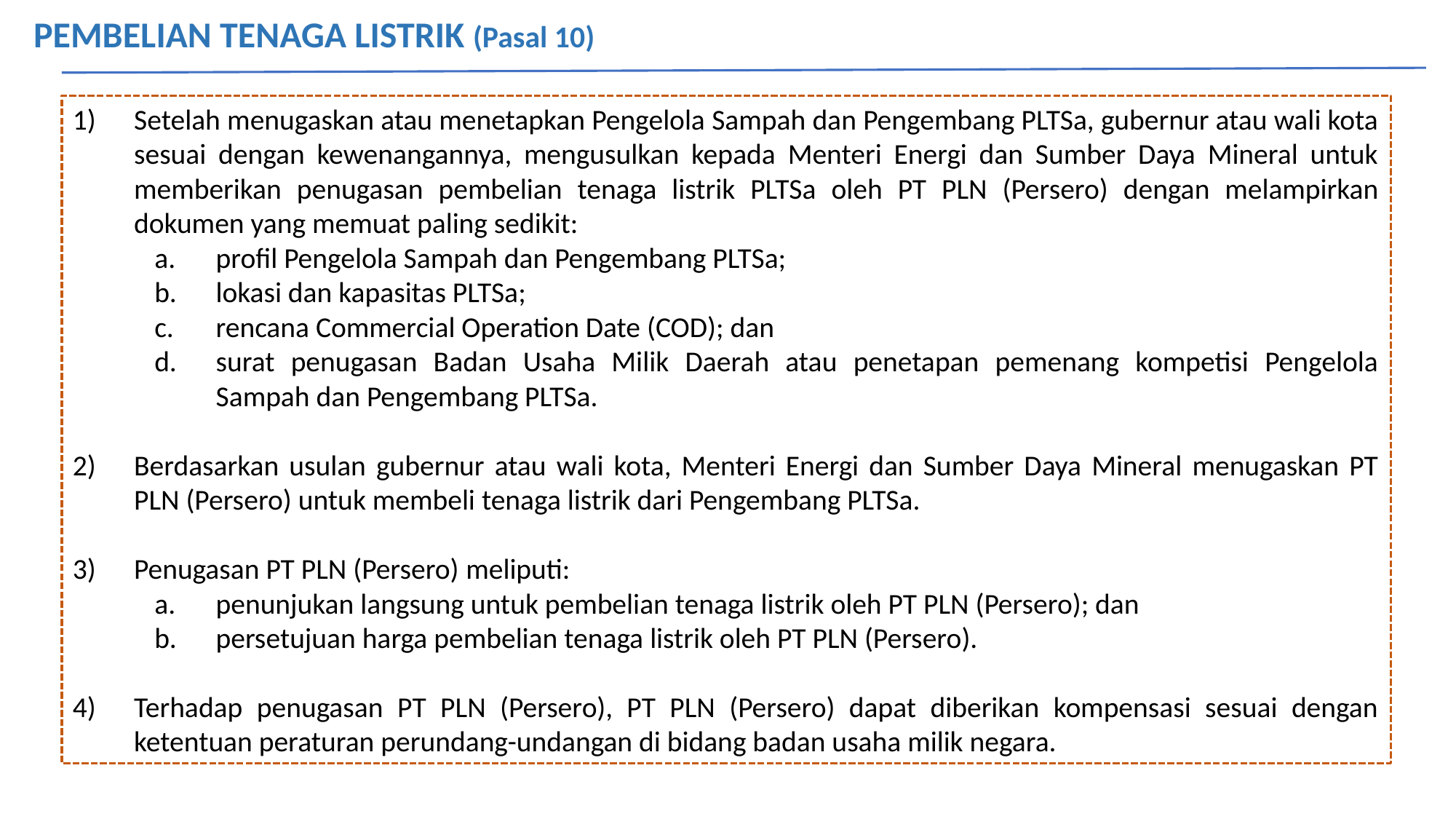

PEMBELIAN TENAGA LISTRIK (Pasal 10)
Setelah menugaskan atau menetapkan Pengelola Sampah dan Pengembang PLTSa, gubernur atau wali kota sesuai dengan kewenangannya, mengusulkan kepada Menteri Energi dan Sumber Daya Mineral untuk memberikan penugasan pembelian tenaga listrik PLTSa oleh PT PLN (Persero) dengan melampirkan dokumen yang memuat paling sedikit:
profil Pengelola Sampah dan Pengembang PLTSa;
lokasi dan kapasitas PLTSa;
rencana Commercial Operation Date (COD); dan
surat penugasan Badan Usaha Milik Daerah atau penetapan pemenang kompetisi Pengelola Sampah dan Pengembang PLTSa.

Berdasarkan usulan gubernur atau wali kota, Menteri Energi dan Sumber Daya Mineral menugaskan PT PLN (Persero) untuk membeli tenaga listrik dari Pengembang PLTSa.

Penugasan PT PLN (Persero) meliputi:
penunjukan langsung untuk pembelian tenaga listrik oleh PT PLN (Persero); dan
persetujuan harga pembelian tenaga listrik oleh PT PLN (Persero).

Terhadap penugasan PT PLN (Persero), PT PLN (Persero) dapat diberikan kompensasi sesuai dengan ketentuan peraturan perundang-undangan di bidang badan usaha milik negara.